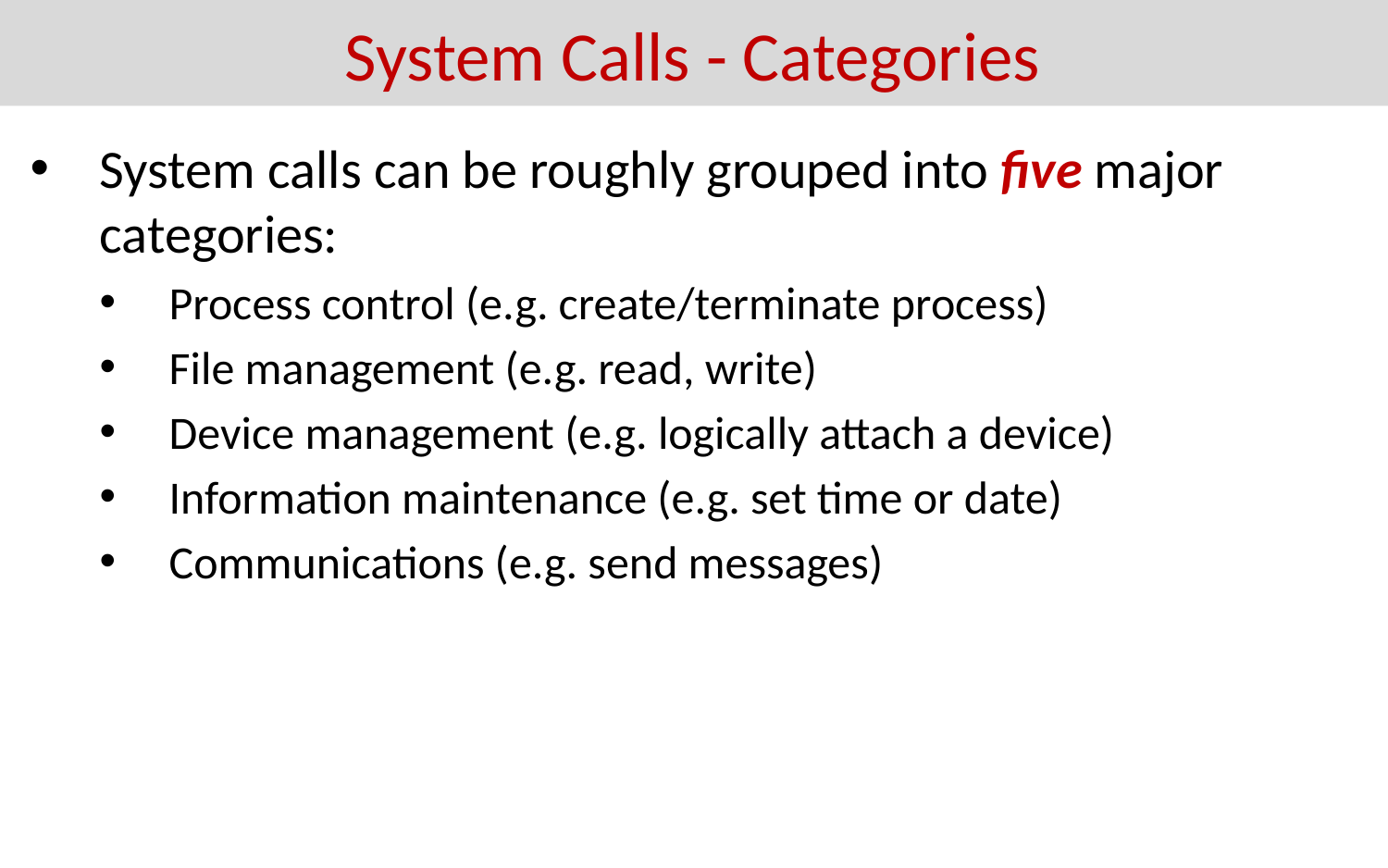

# System Calls - Categories
System calls can be roughly grouped into five major categories:
Process control (e.g. create/terminate process)
File management (e.g. read, write)
Device management (e.g. logically attach a device)
Information maintenance (e.g. set time or date)
Communications (e.g. send messages)